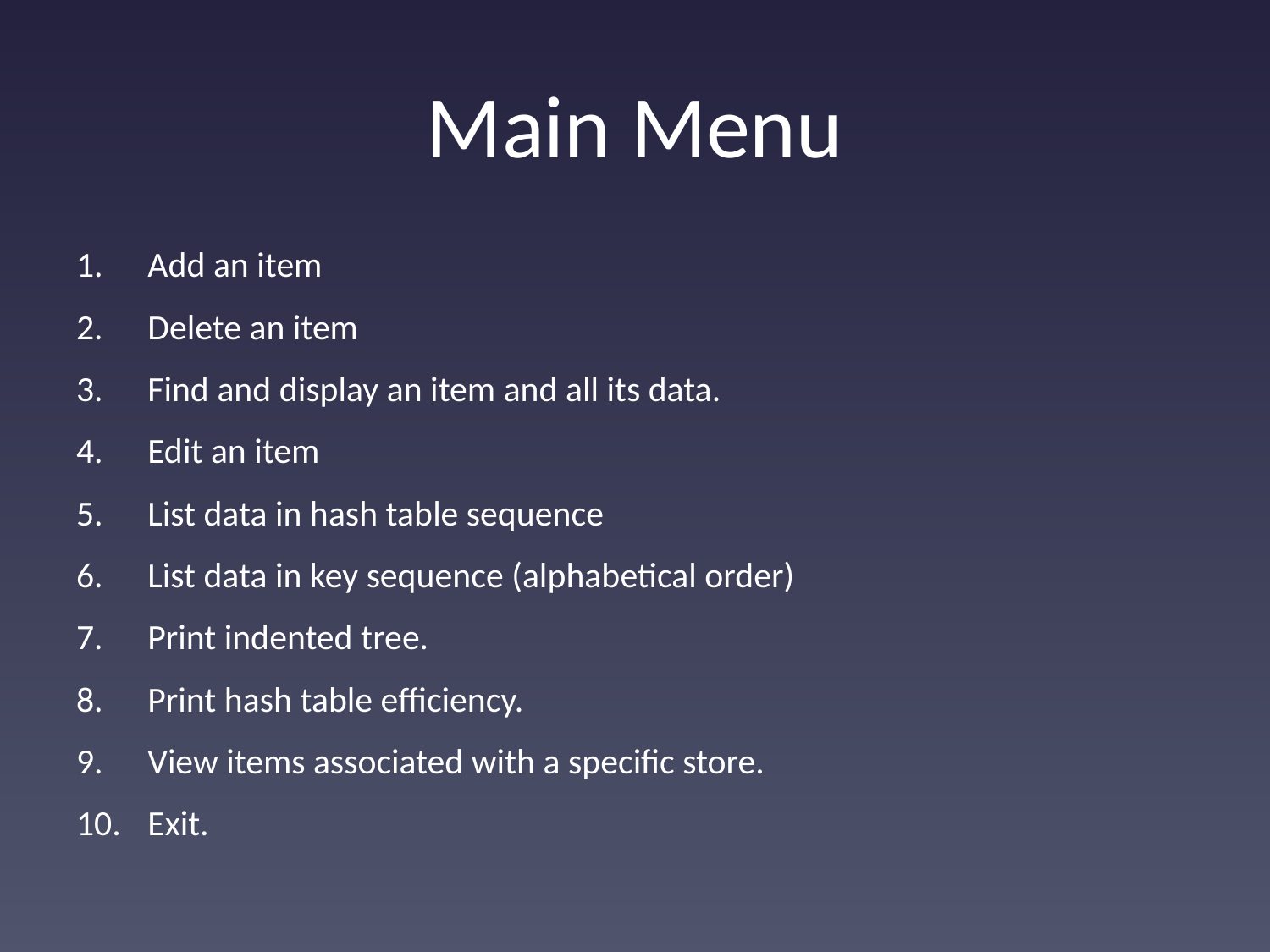

# Main Menu
Add an item
Delete an item
Find and display an item and all its data.
Edit an item
List data in hash table sequence
List data in key sequence (alphabetical order)
Print indented tree.
Print hash table efficiency.
View items associated with a specific store.
Exit.